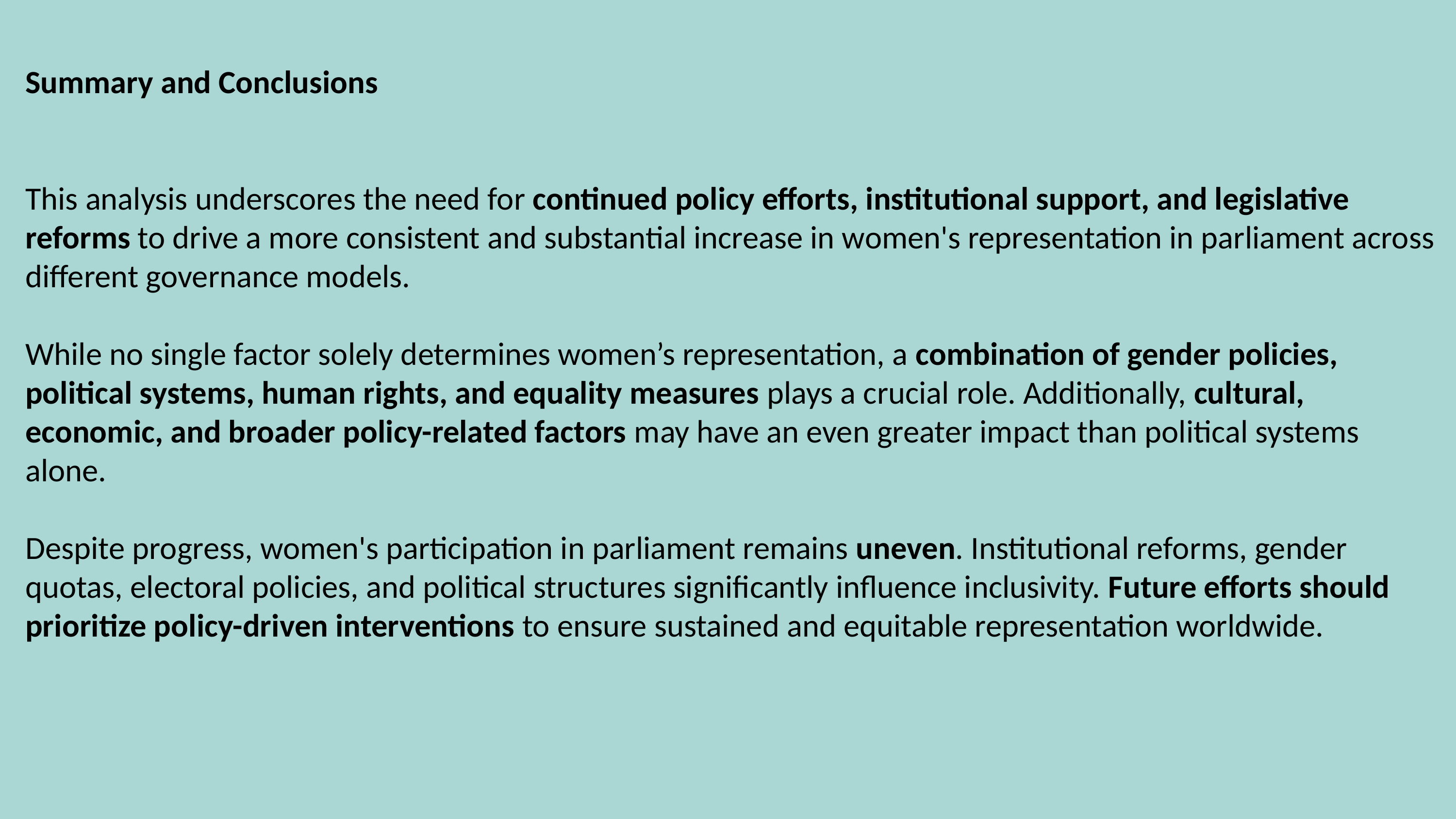

Summary and Conclusions

This analysis underscores the need for continued policy efforts, institutional support, and legislative reforms to drive a more consistent and substantial increase in women's representation in parliament across different governance models.

While no single factor solely determines women’s representation, a combination of gender policies, political systems, human rights, and equality measures plays a crucial role. Additionally, cultural, economic, and broader policy-related factors may have an even greater impact than political systems alone.

Despite progress, women's participation in parliament remains uneven. Institutional reforms, gender quotas, electoral policies, and political structures significantly influence inclusivity. Future efforts should prioritize policy-driven interventions to ensure sustained and equitable representation worldwide.